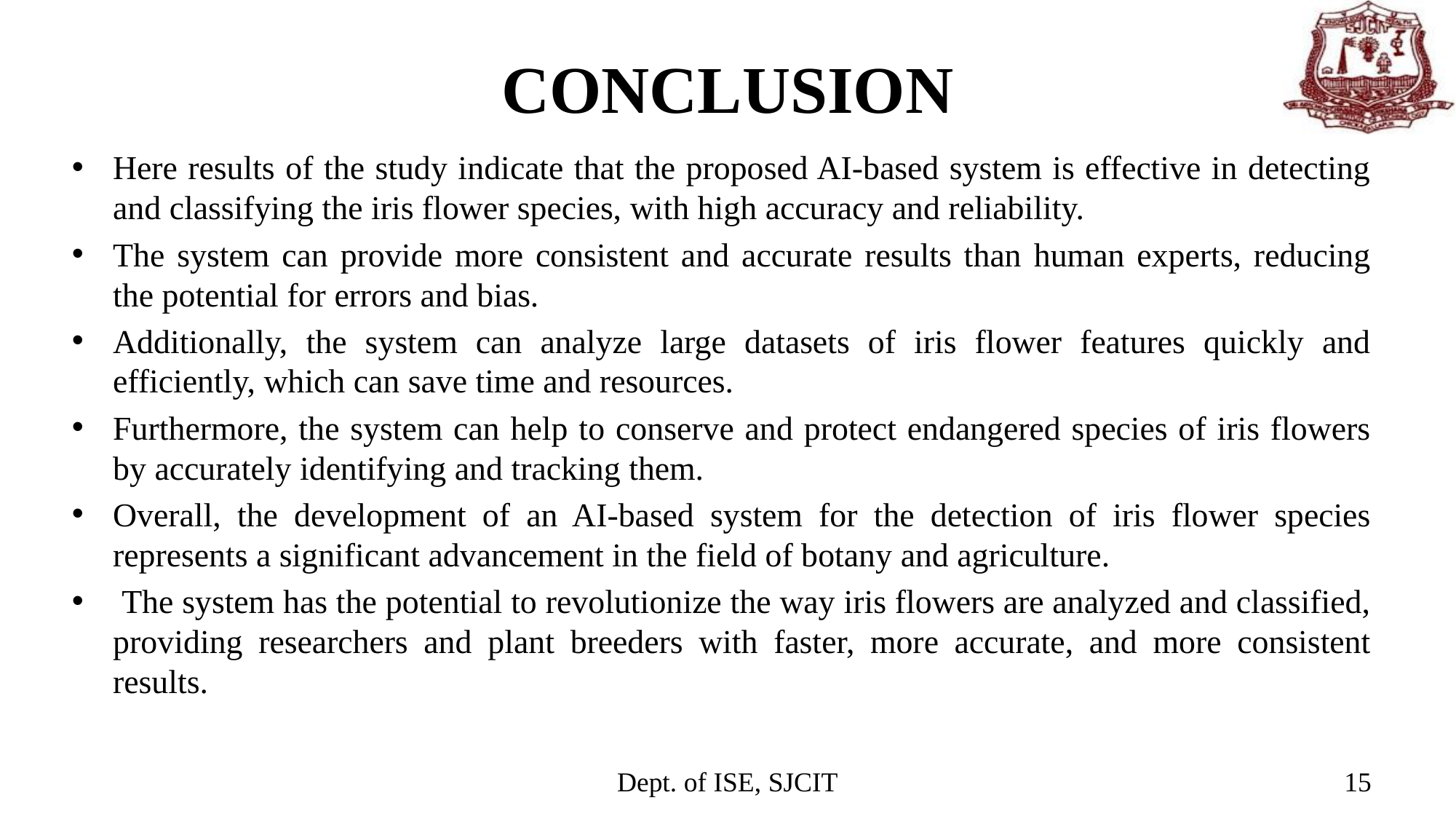

# CONCLUSION
Here results of the study indicate that the proposed AI-based system is effective in detecting and classifying the iris flower species, with high accuracy and reliability.
The system can provide more consistent and accurate results than human experts, reducing the potential for errors and bias.
Additionally, the system can analyze large datasets of iris flower features quickly and efficiently, which can save time and resources.
Furthermore, the system can help to conserve and protect endangered species of iris flowers by accurately identifying and tracking them.
Overall, the development of an AI-based system for the detection of iris flower species represents a significant advancement in the field of botany and agriculture.
 The system has the potential to revolutionize the way iris flowers are analyzed and classified, providing researchers and plant breeders with faster, more accurate, and more consistent results.
Dept. of ISE, SJCIT
15